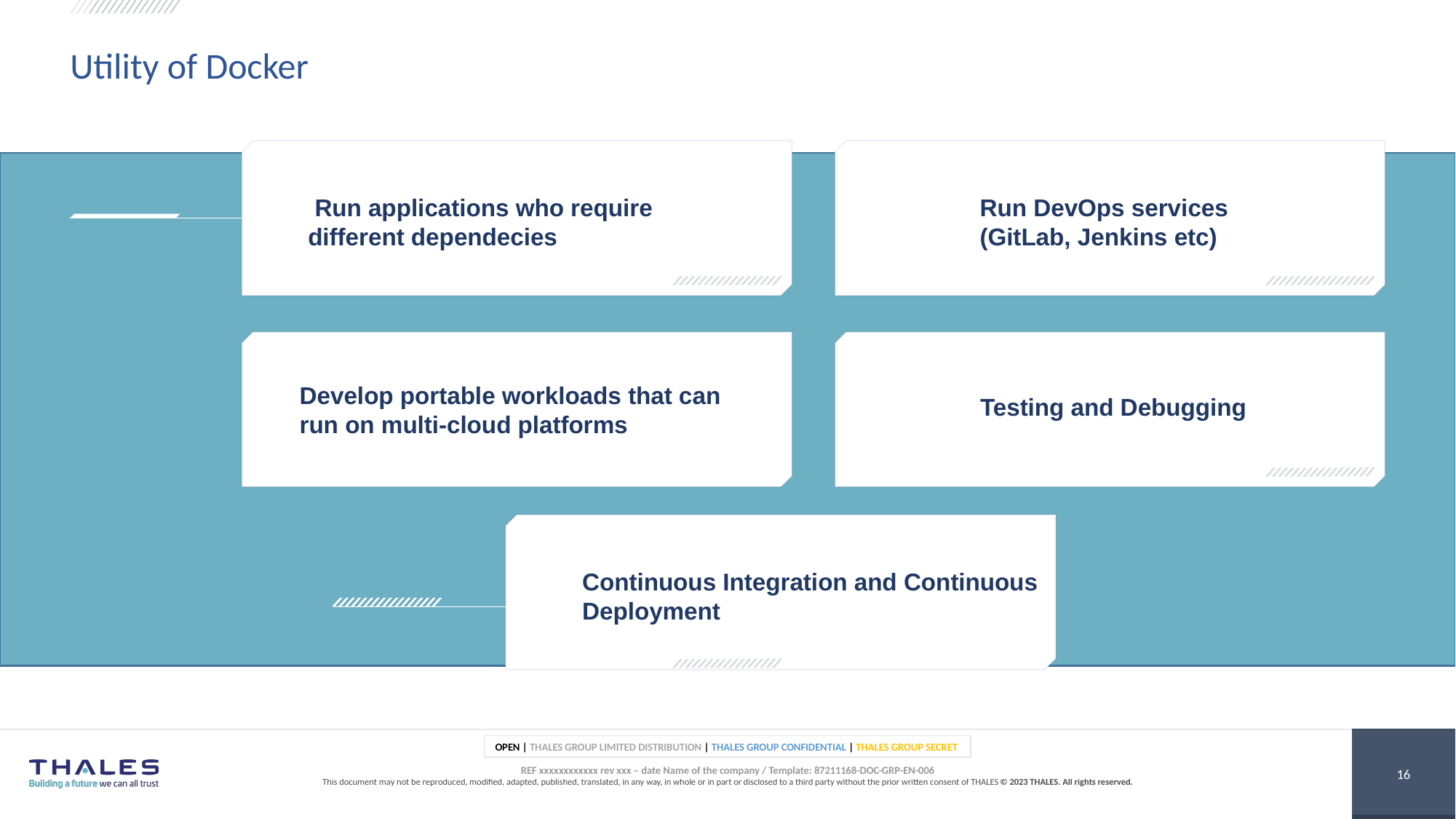

Utility of Docker

 Run applications who require different dependecies

Run DevOps services (GitLab, Jenkins etc)

Develop portable workloads that can run on multi-cloud platforms

Testing and Debugging

Continuous Integration and Continuous Deployment